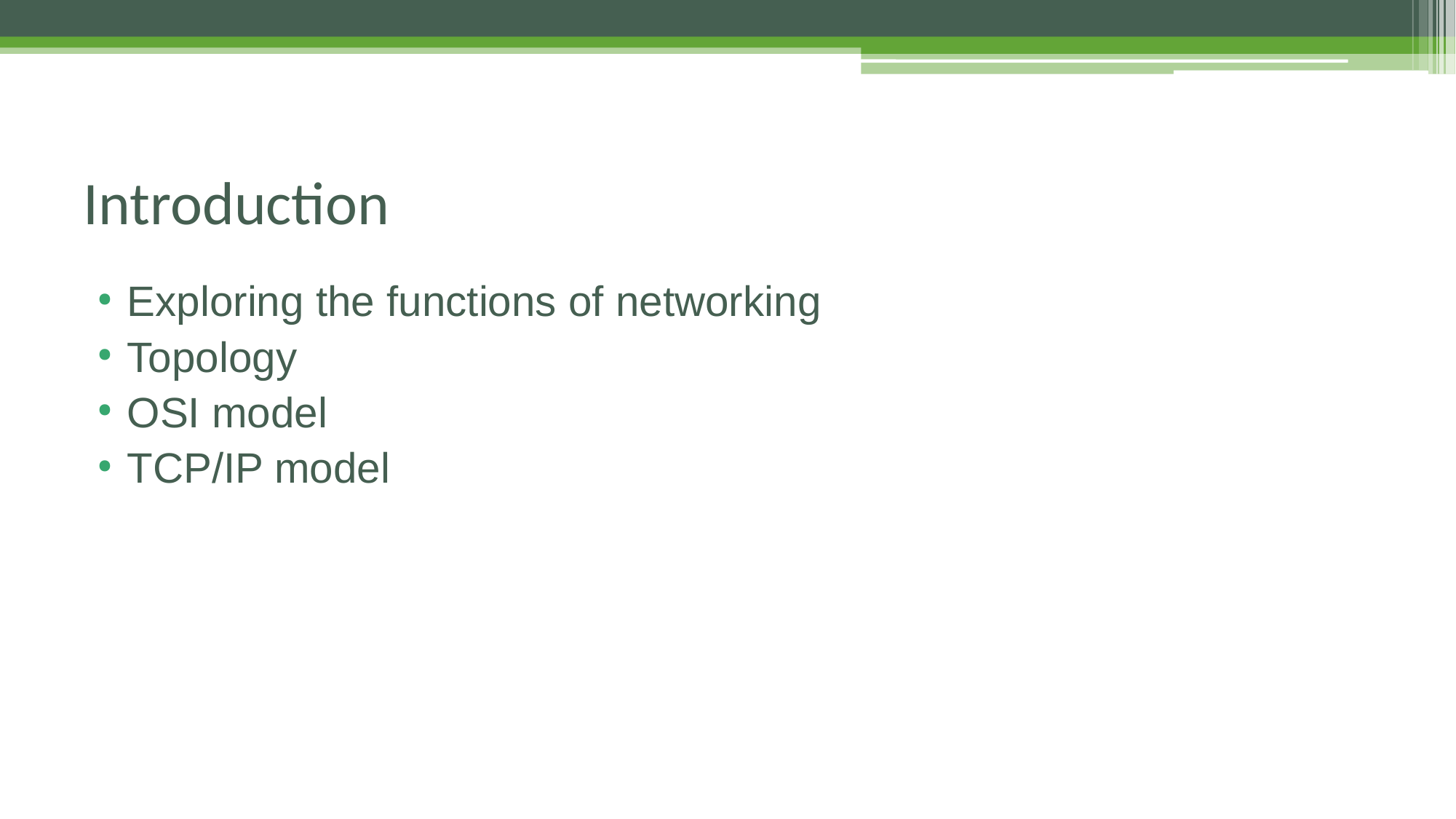

# Introduction
Exploring the functions of networking
Topology
OSI model
TCP/IP model